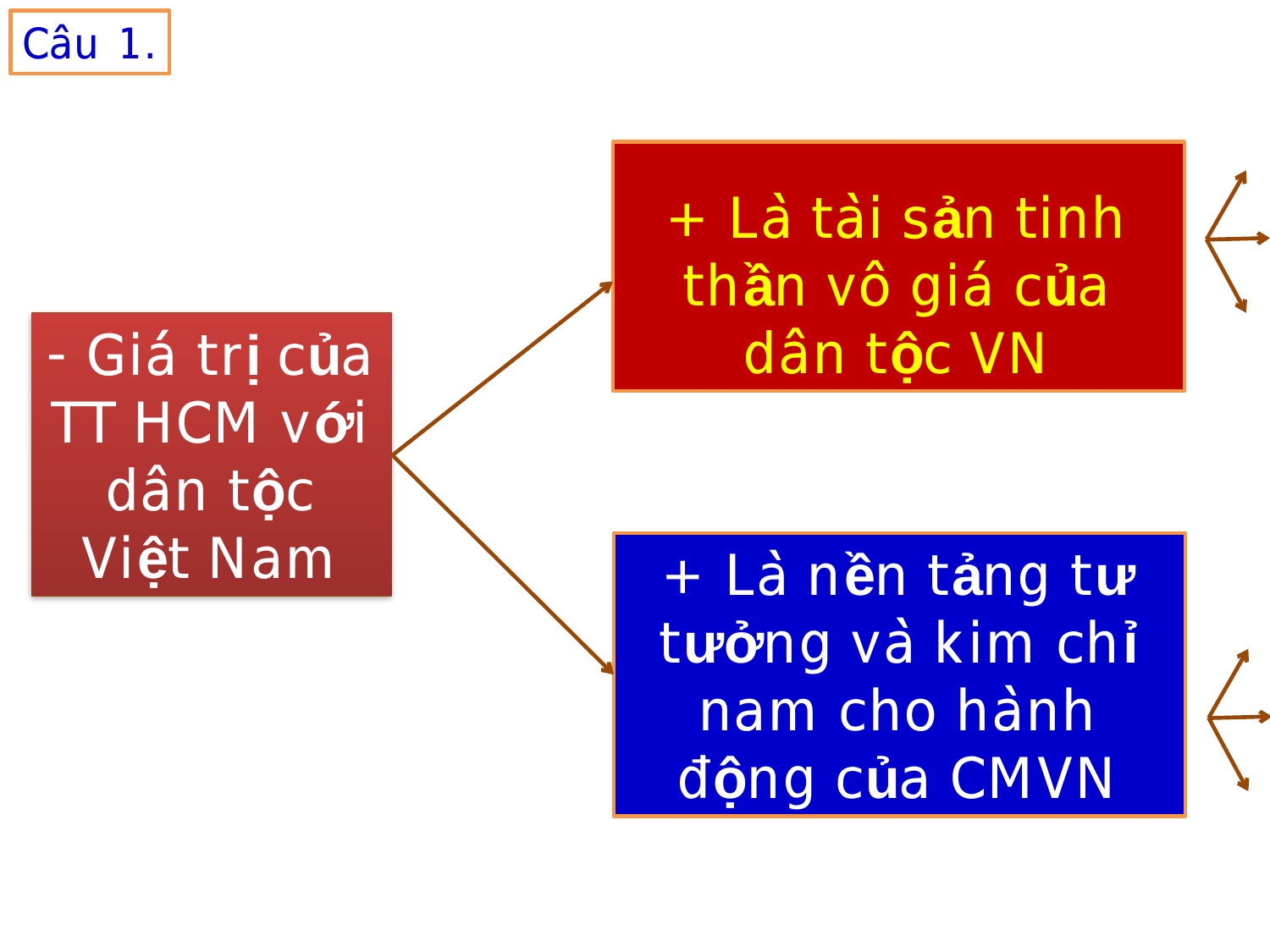

Câu 1.

+ Là tài sản tinh thần vô giá của dân tộc VN
- Giá trị của TT HCM với dân tộc Việt Nam
+ Là nền tảng tư tưởng và kim chỉ nam cho hành động của CMVN